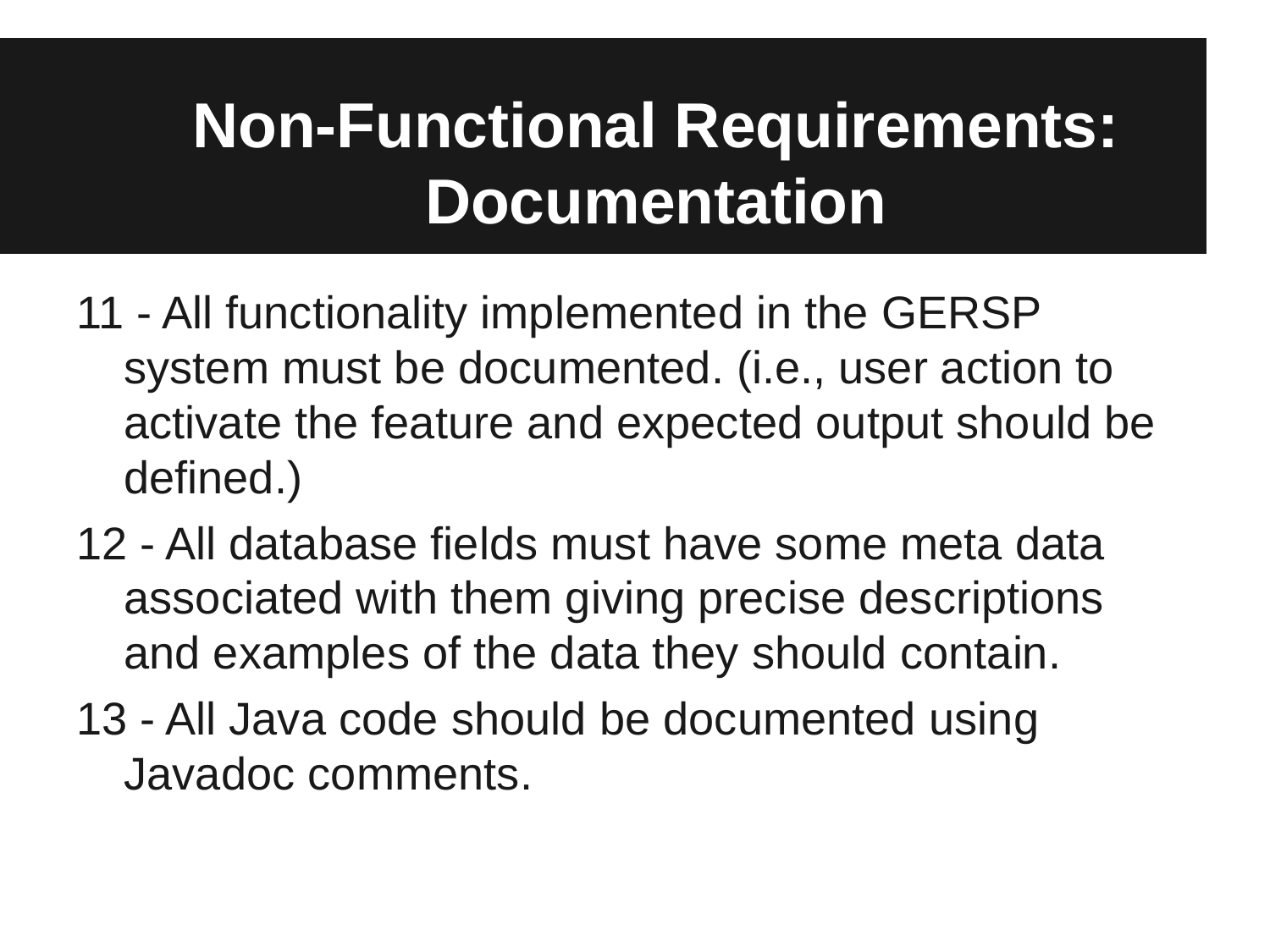

# Non-Functional Requirements:
Documentation
11 - All functionality implemented in the GERSP system must be documented. (i.e., user action to activate the feature and expected output should be defined.)
12 - All database fields must have some meta data associated with them giving precise descriptions and examples of the data they should contain.
13 - All Java code should be documented using Javadoc comments.